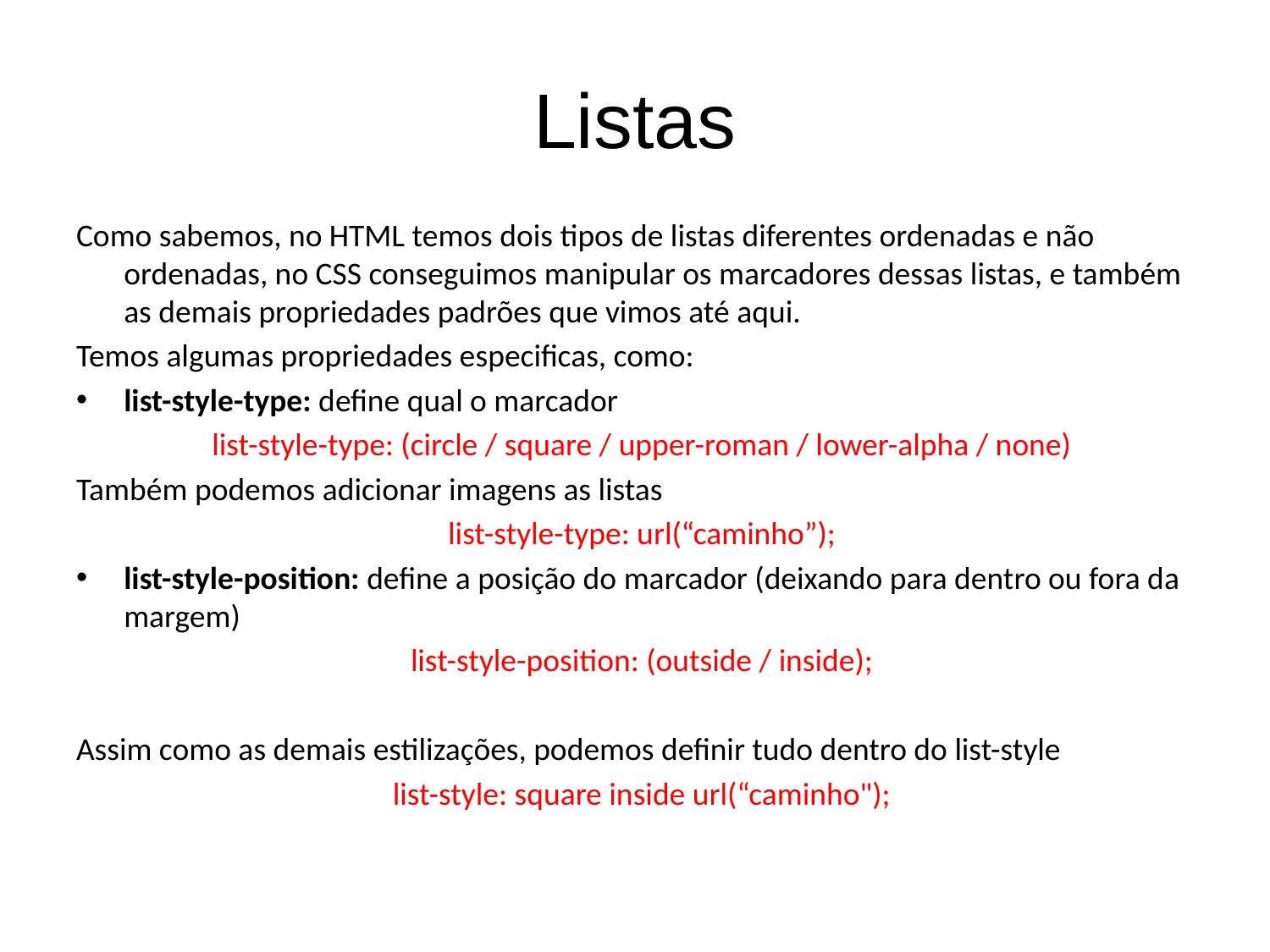

# Listas
Como sabemos, no HTML temos dois tipos de listas diferentes ordenadas e não ordenadas, no CSS conseguimos manipular os marcadores dessas listas, e também as demais propriedades padrões que vimos até aqui.
Temos algumas propriedades especificas, como:
list-style-type: define qual o marcador
list-style-type: (circle / square / upper-roman / lower-alpha / none)
Também podemos adicionar imagens as listas
list-style-type: url(“caminho”);
list-style-position: define a posição do marcador (deixando para dentro ou fora da margem)
list-style-position: (outside / inside);

Assim como as demais estilizações, podemos definir tudo dentro do list-style
list-style: square inside url(“caminho");